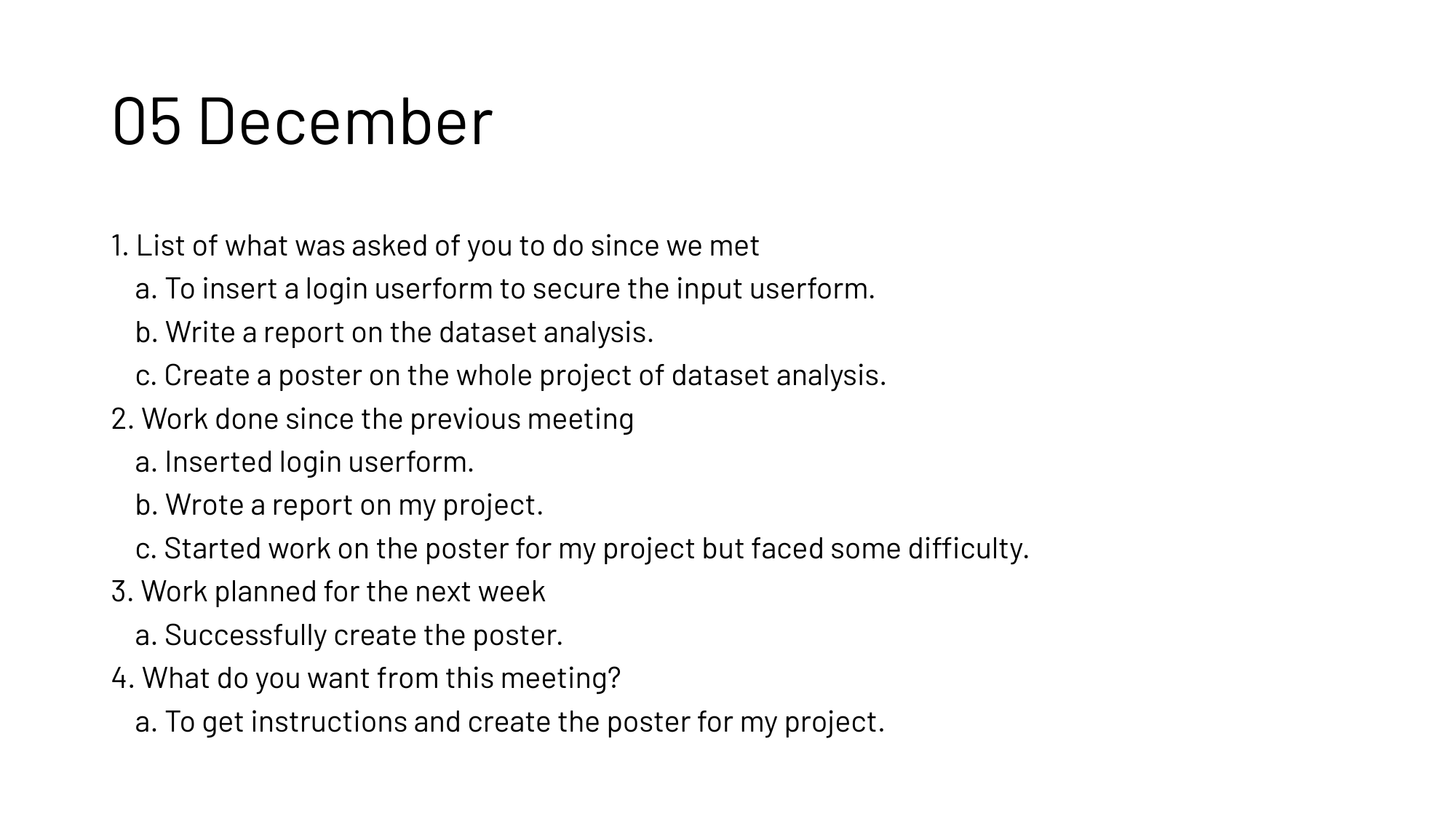

# 05 December
1. List of what was asked of you to do since we met
    a. To insert a login userform to secure the input userform.
    b. Write a report on the dataset analysis.
    c. Create a poster on the whole project of dataset analysis.
2. Work done since the previous meeting
    a. Inserted login userform.
    b. Wrote a report on my project.
    c. Started work on the poster for my project but faced some difficulty.
3. Work planned for the next week
    a. Successfully create the poster.
4. What do you want from this meeting?
    a. To get instructions and create the poster for my project.